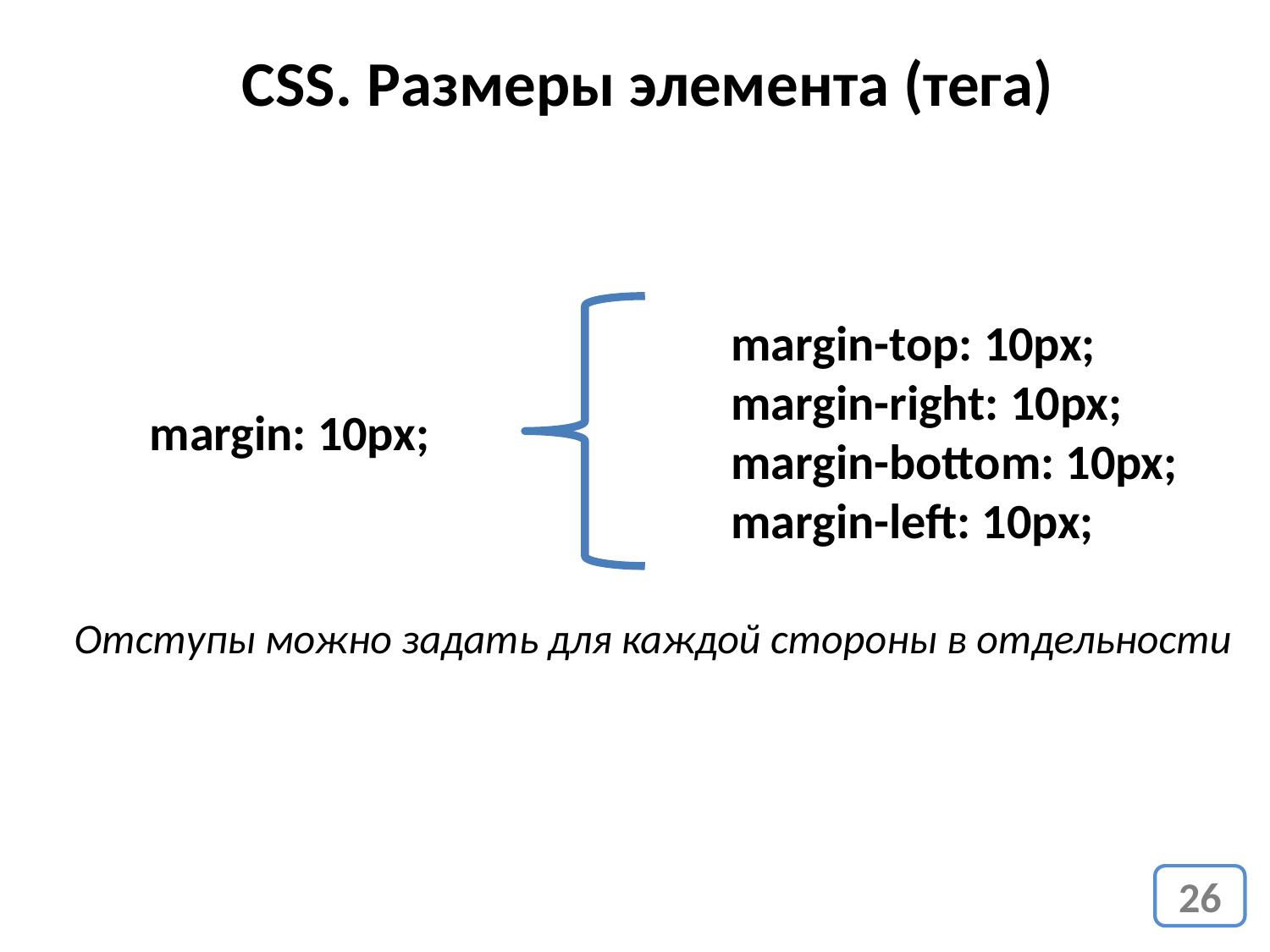

CSS. Размеры элемента (тега)

margin-top: 10px;
margin-right: 10px;
margin-bottom: 10px;
margin-left: 10px;
margin: 10px;
Отступы можно задать для каждой стороны в отдельности
26